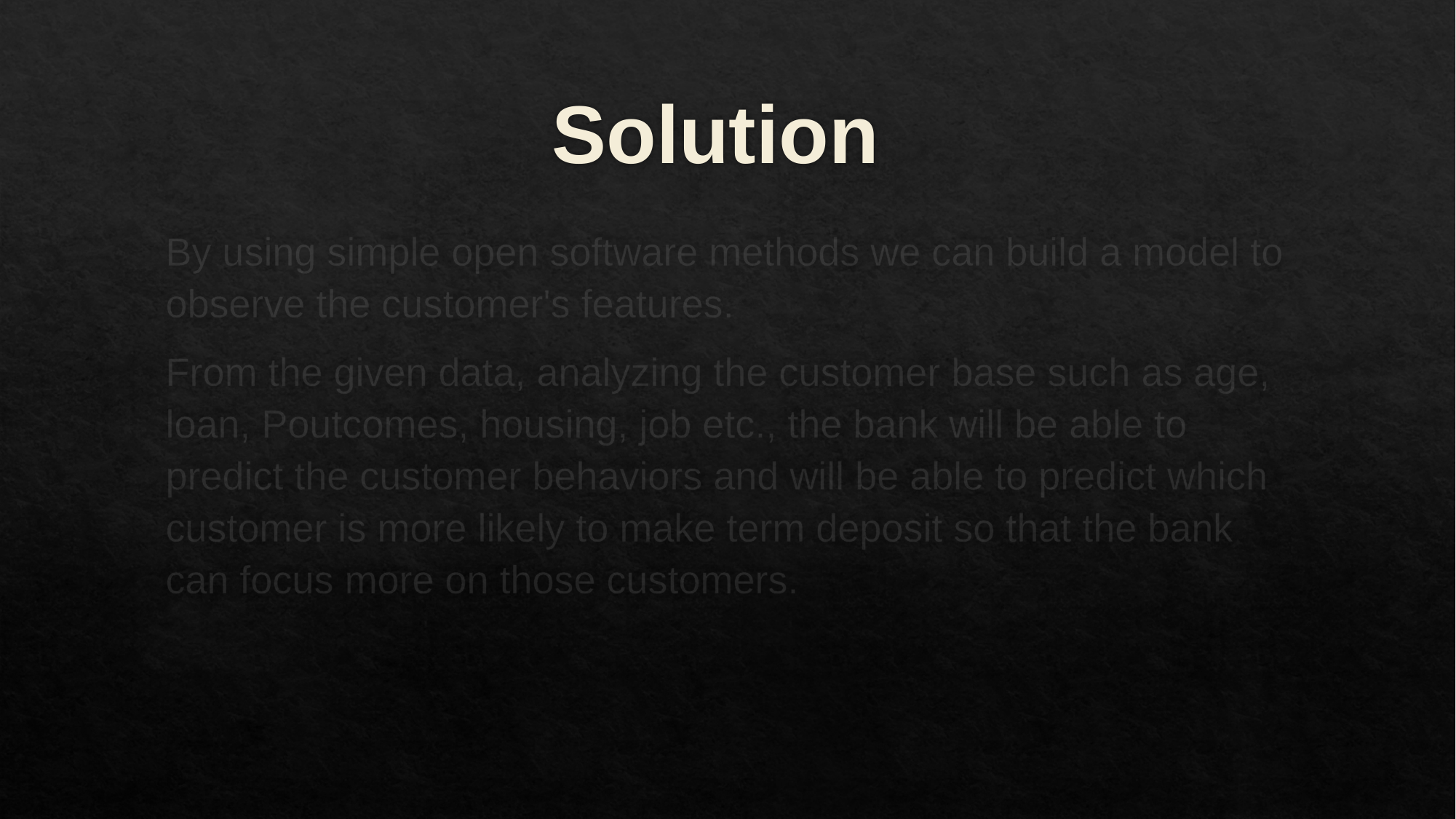

# Solution
By using simple open software methods we can build a model to observe the customer's features.
From the given data, analyzing the customer base such as age, loan, Poutcomes, housing, job etc., the bank will be able to predict the customer behaviors and will be able to predict which customer is more likely to make term deposit so that the bank can focus more on those customers.